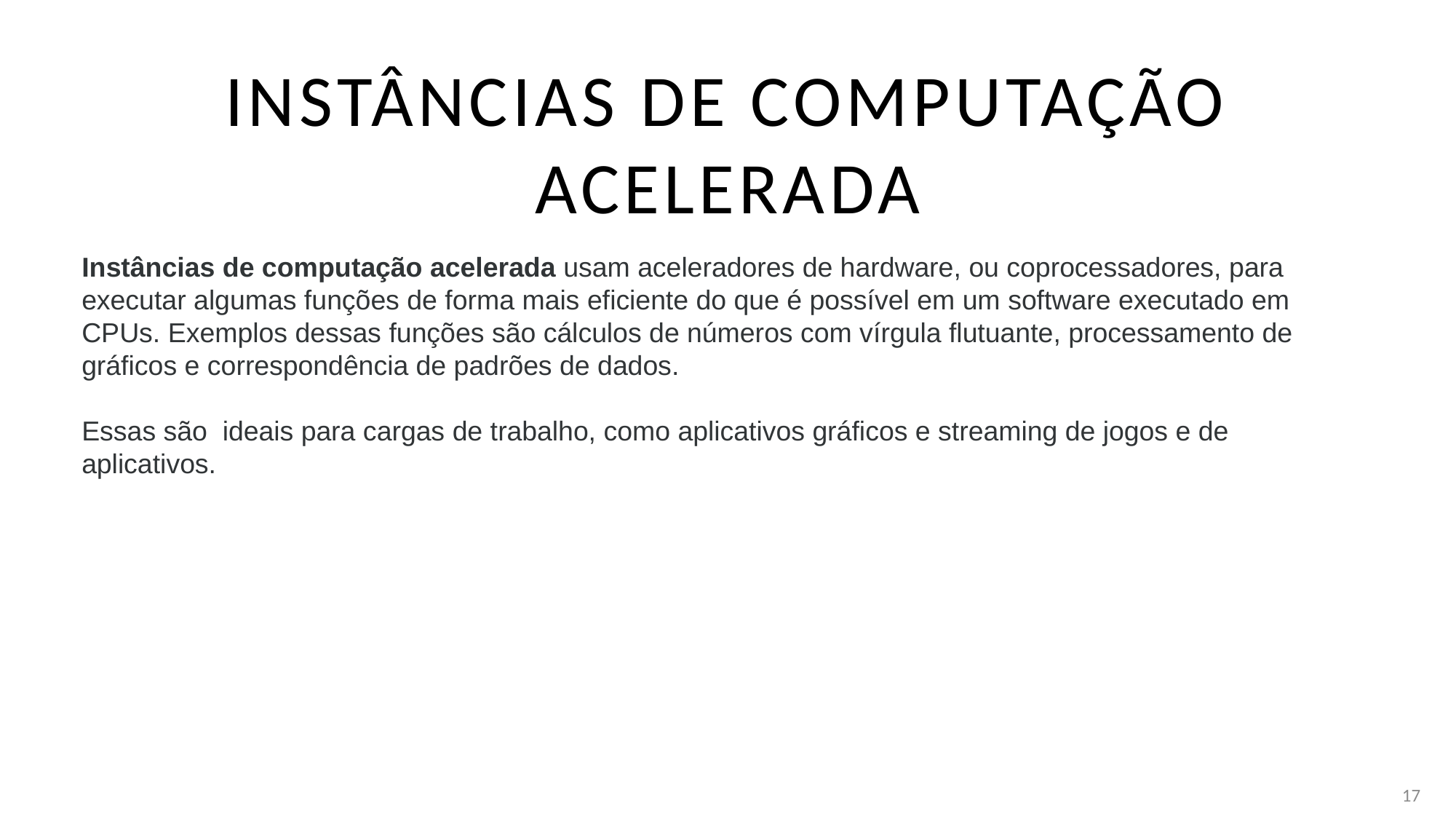

# Instâncias de computação acelerada
Instâncias de computação acelerada usam aceleradores de hardware, ou coprocessadores, para executar algumas funções de forma mais eficiente do que é possível em um software executado em CPUs. Exemplos dessas funções são cálculos de números com vírgula flutuante, processamento de gráficos e correspondência de padrões de dados.

Essas são  ideais para cargas de trabalho, como aplicativos gráficos e streaming de jogos e de aplicativos.
17